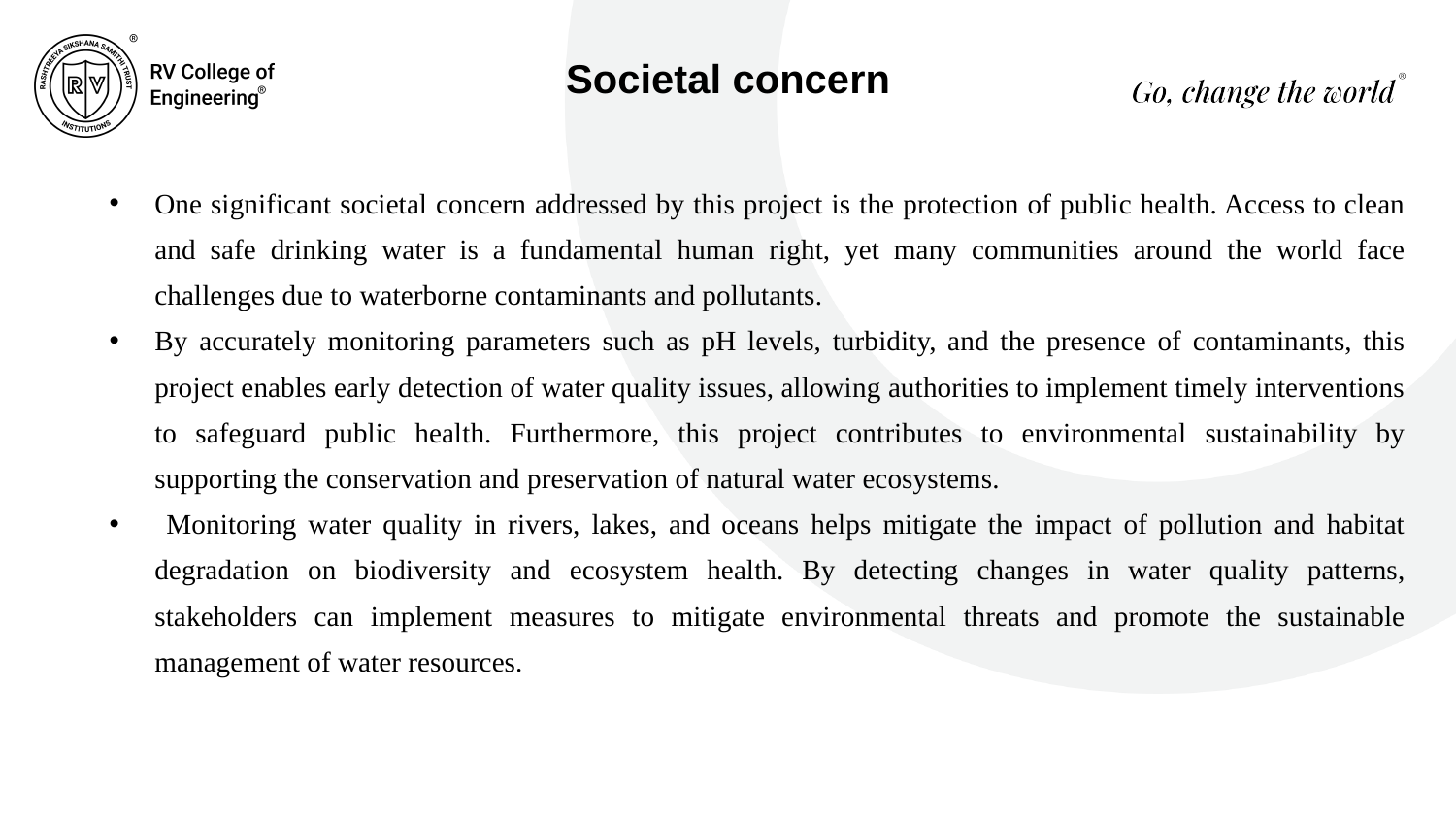

Societal concern

One significant societal concern addressed by this project is the protection of public health. Access to clean and safe drinking water is a fundamental human right, yet many communities around the world face challenges due to waterborne contaminants and pollutants.
By accurately monitoring parameters such as pH levels, turbidity, and the presence of contaminants, this project enables early detection of water quality issues, allowing authorities to implement timely interventions to safeguard public health. Furthermore, this project contributes to environmental sustainability by supporting the conservation and preservation of natural water ecosystems.
 Monitoring water quality in rivers, lakes, and oceans helps mitigate the impact of pollution and habitat degradation on biodiversity and ecosystem health. By detecting changes in water quality patterns, stakeholders can implement measures to mitigate environmental threats and promote the sustainable management of water resources.